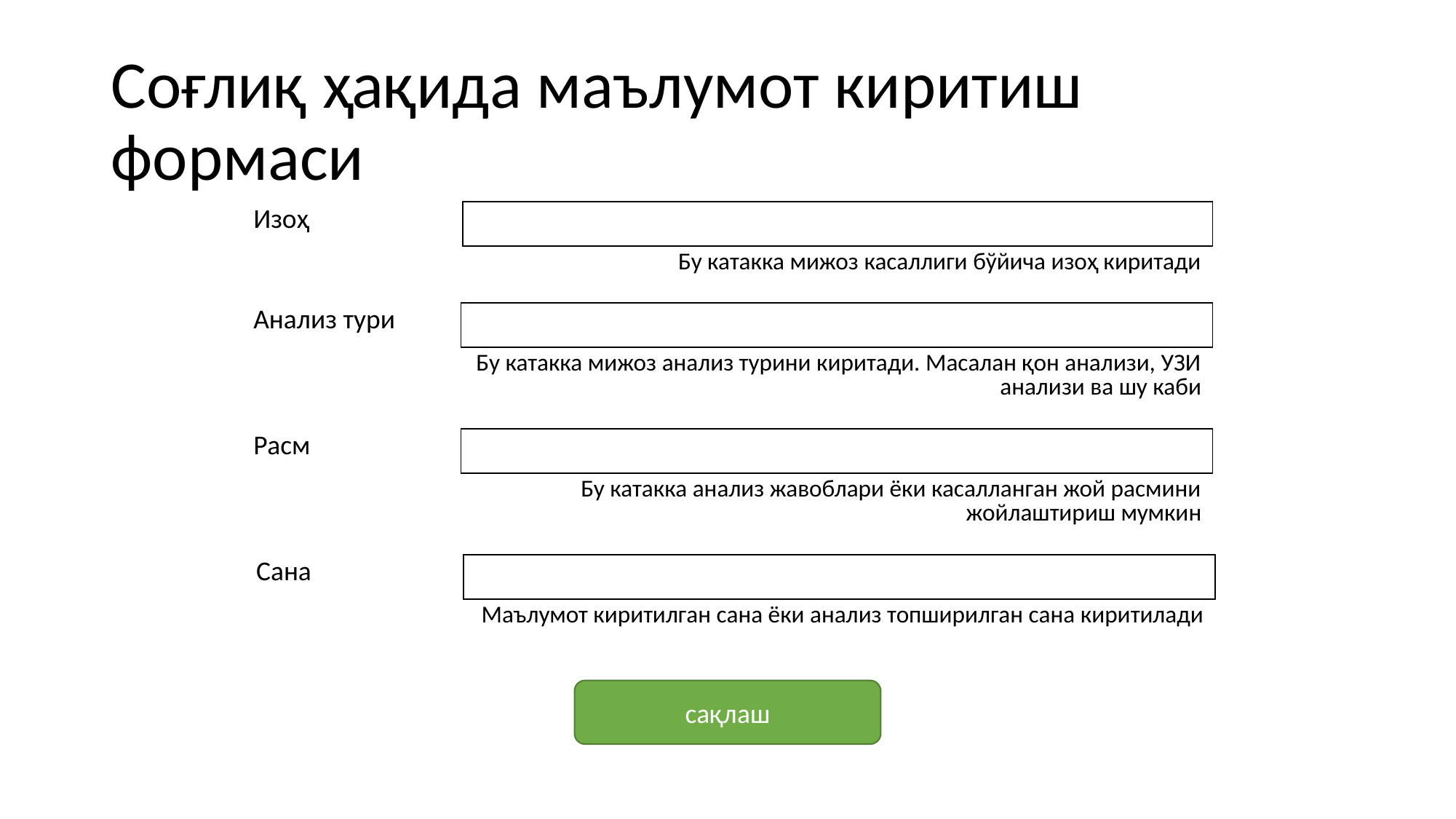

# Соғлиқ ҳақида маълумот киритиш формаси
| Изоҳ |  |
| --- | --- |
|  | Бу катакка мижоз касаллиги бўйича изоҳ киритади |
| Анализ тури |  |
| --- | --- |
|  | Бу катакка мижоз анализ турини киритади. Масалан қон анализи, УЗИ анализи ва шу каби |
| Расм |  |
| --- | --- |
|  | Бу катакка анализ жавоблари ёки касалланган жой расмини жойлаштириш мумкин |
| Сана |  |
| --- | --- |
|  | Маълумот киритилган сана ёки анализ топширилган сана киритилади |
сақлаш